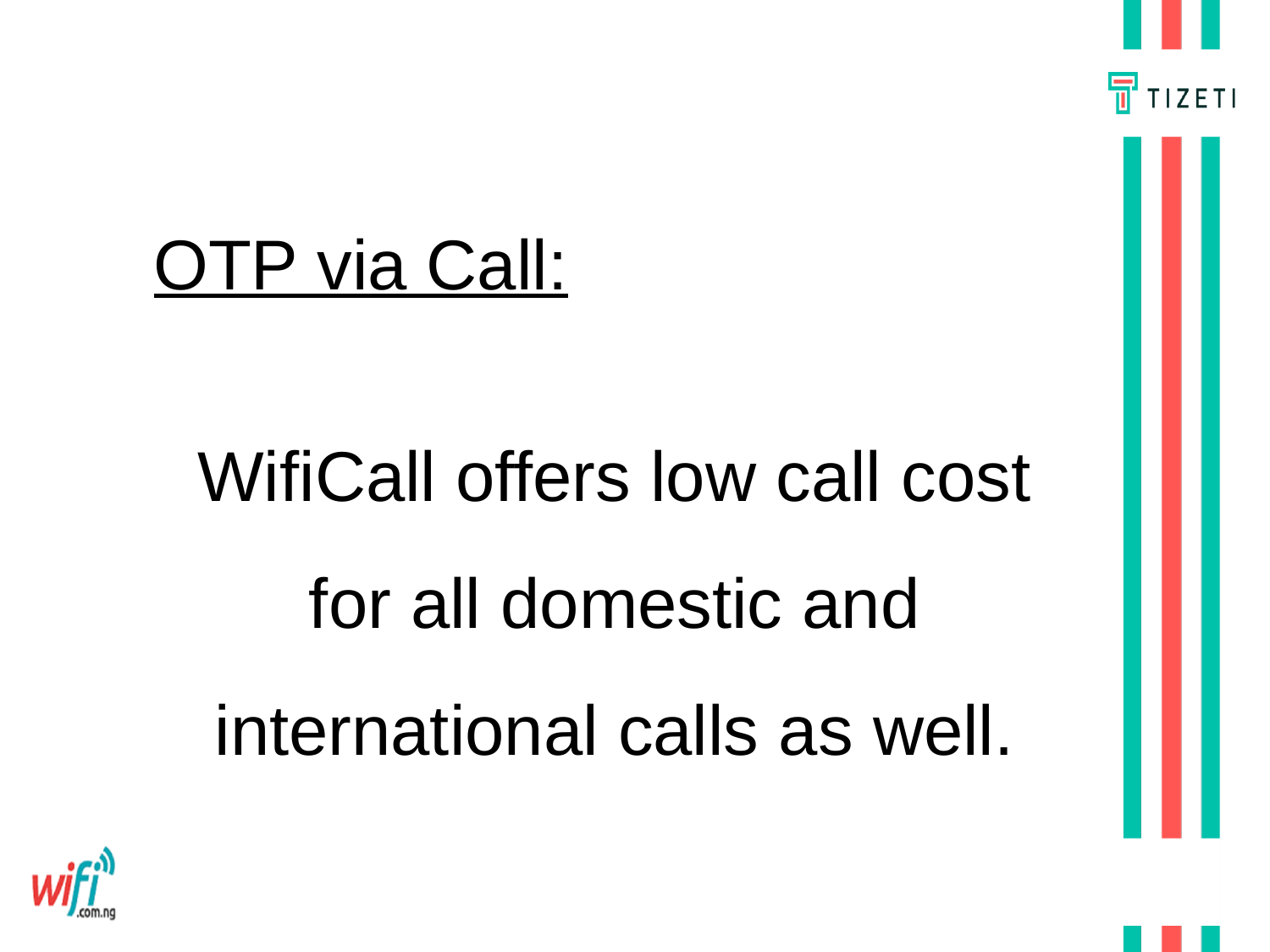

OTP via Call:

WifiCall offers low call cost for all domestic and international calls as well.